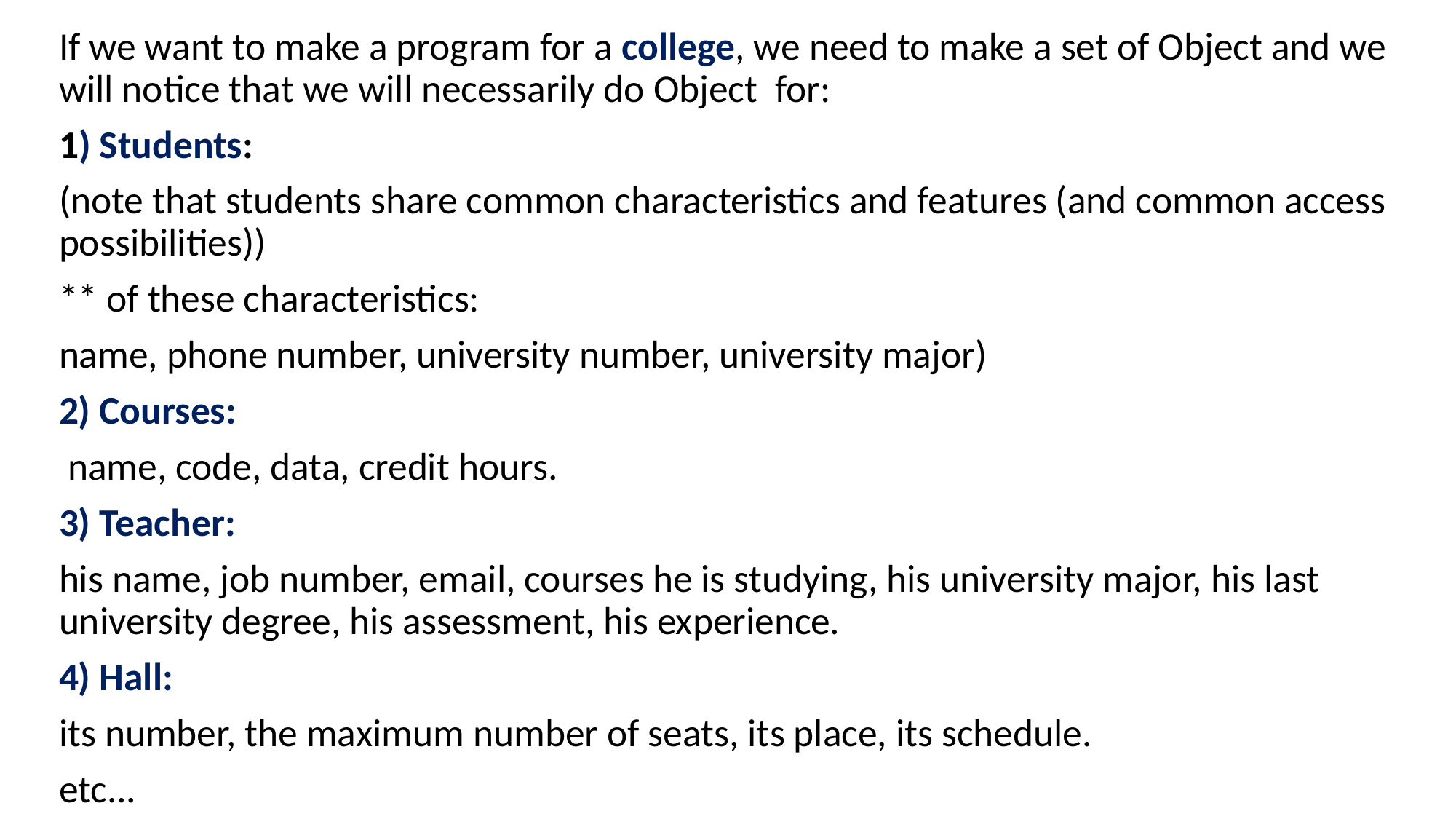

If we want to make a program for a college, we need to make a set of Object and we will notice that we will necessarily do Object  for:
1) Students:
(note that students share common characteristics and features (and common access possibilities))
** of these characteristics:
name, phone number, university number, university major)
2) Courses:
 name, code, data, credit hours.
3) Teacher:
his name, job number, email, courses he is studying, his university major, his last university degree, his assessment, his experience.
4) Hall:
its number, the maximum number of seats, its place, its schedule.
etc...